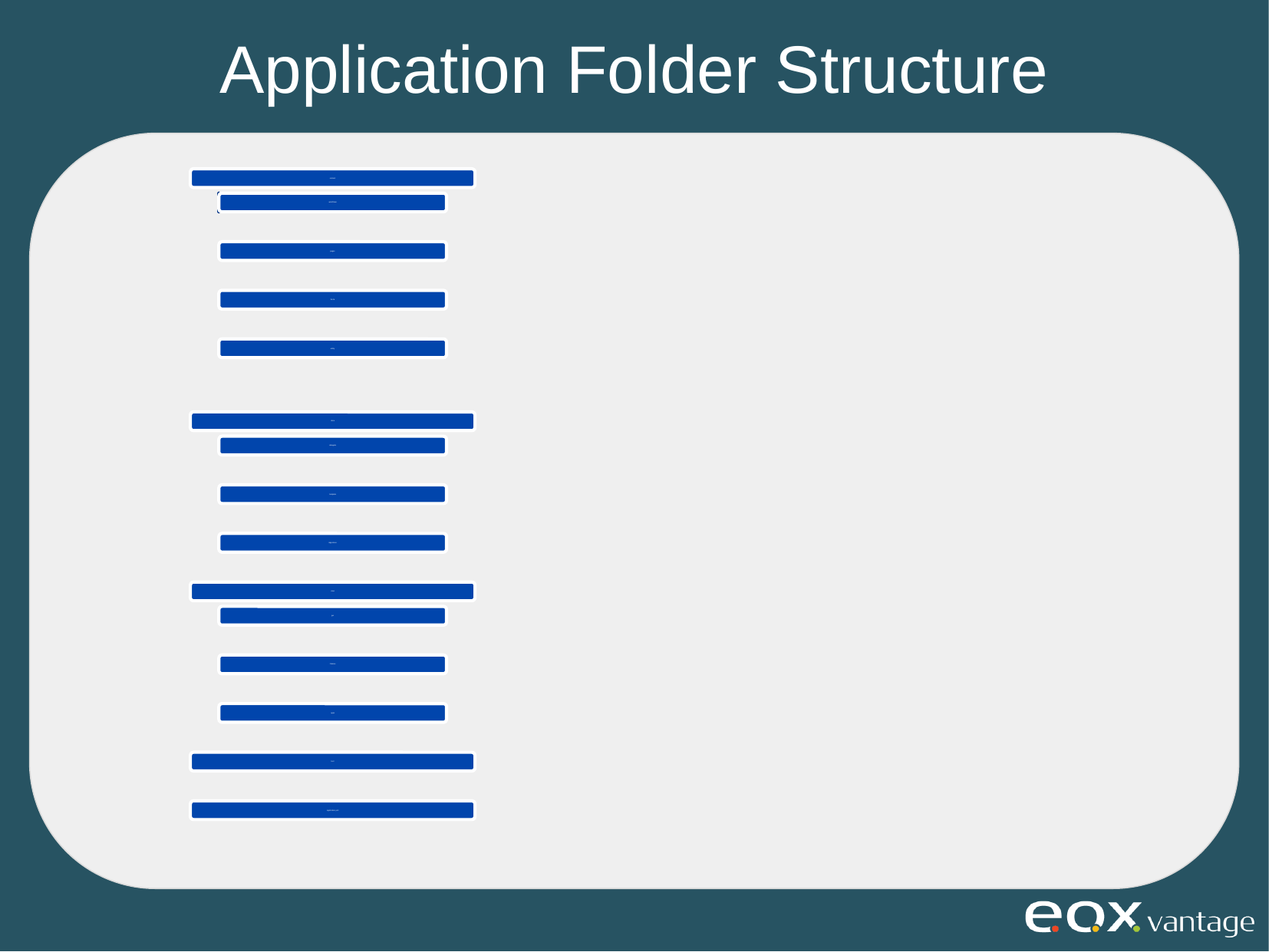

Application Folder Structure

content
workflows
pages
forms
entity
data
delegate
template
migrations
view
gui
themes
apps
application.yml
test